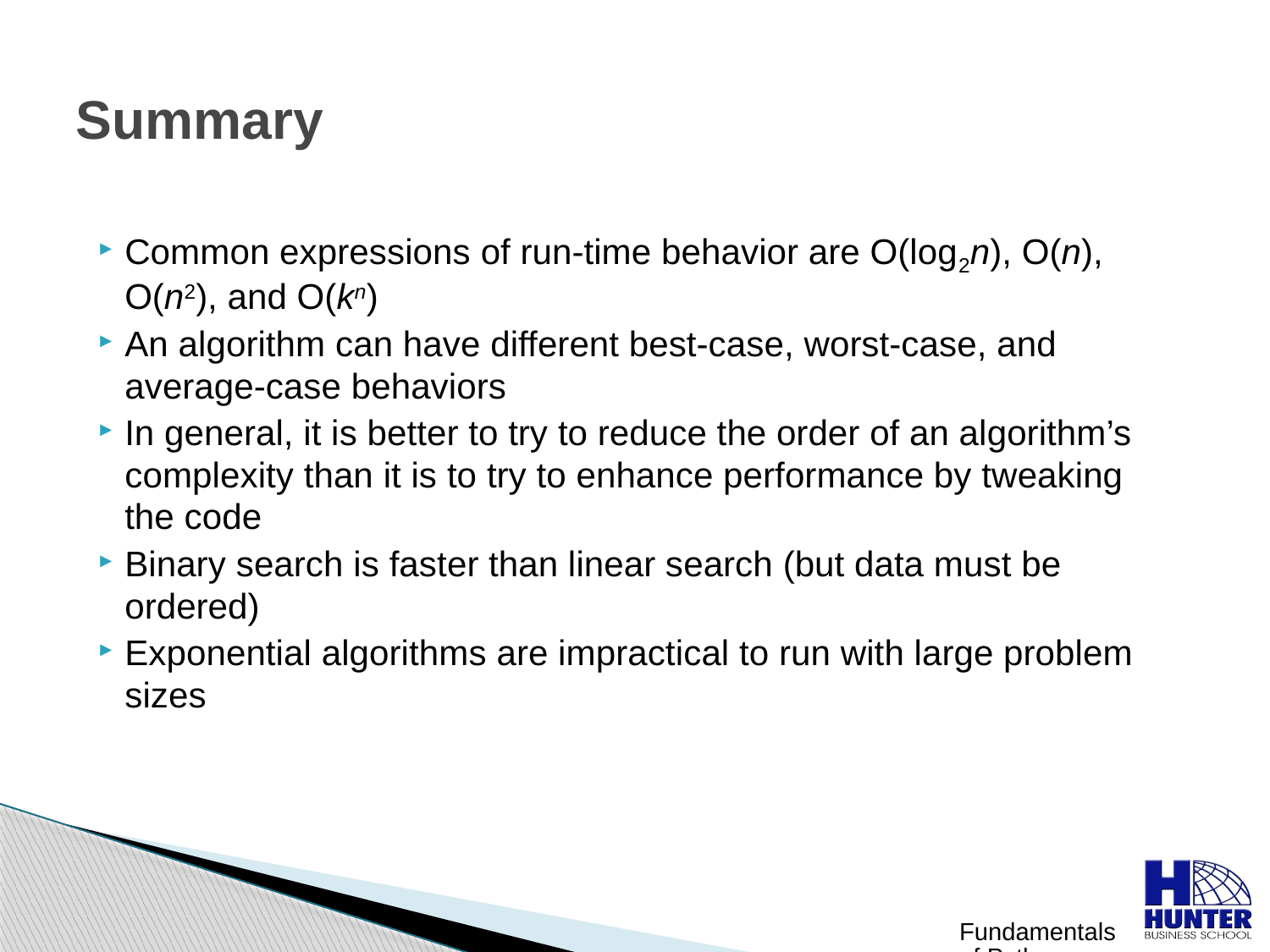

# Summary
Common expressions of run-time behavior are O(log2n), O(n), O(n2), and O(kn)
An algorithm can have different best-case, worst-case, and average-case behaviors
In general, it is better to try to reduce the order of an algorithm’s complexity than it is to try to enhance performance by tweaking the code
Binary search is faster than linear search (but data must be ordered)
Exponential algorithms are impractical to run with large problem sizes
Fundamentals of Python